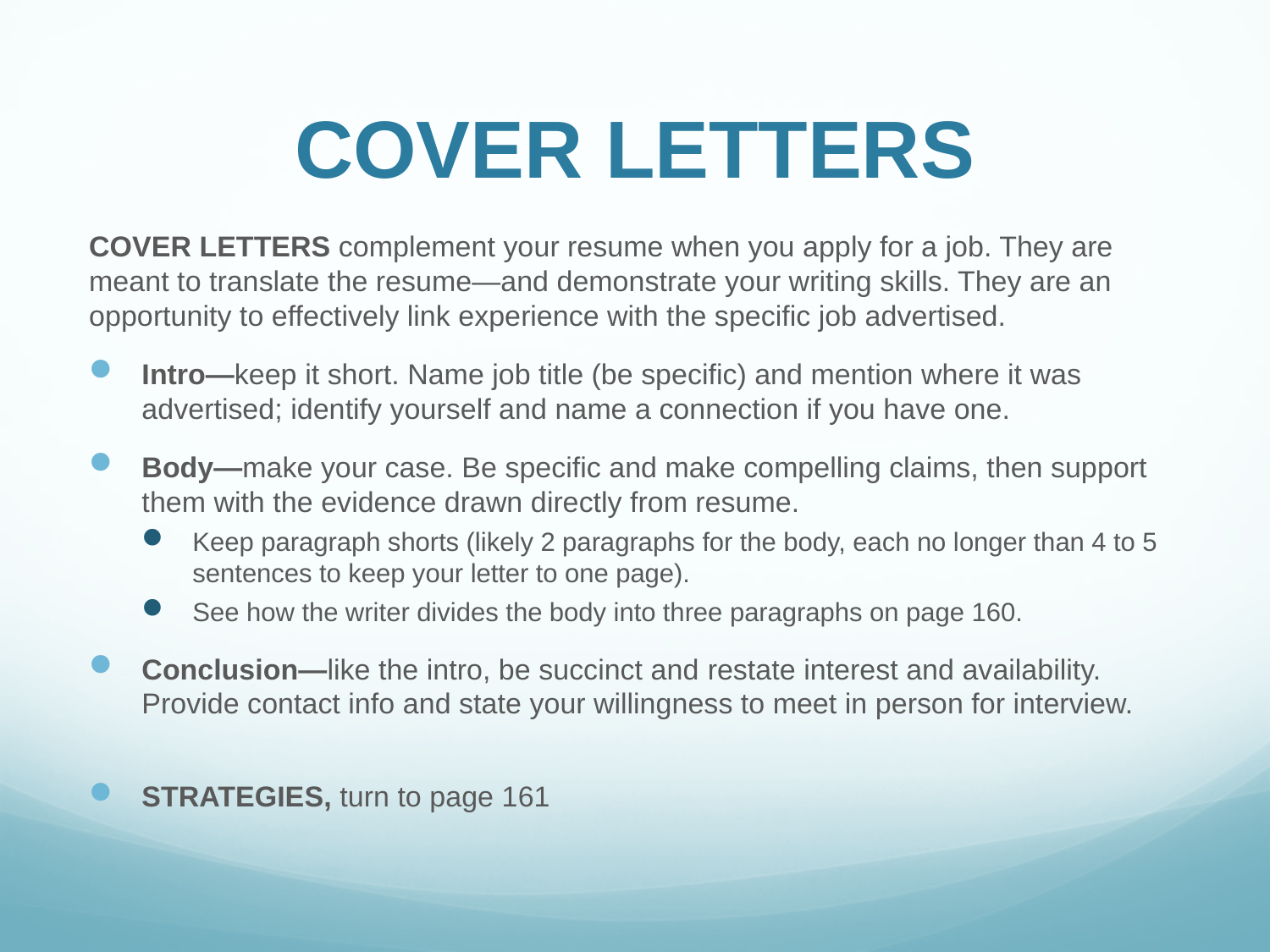

# COVER LETTERS
COVER LETTERS complement your resume when you apply for a job. They are meant to translate the resume—and demonstrate your writing skills. They are an opportunity to effectively link experience with the specific job advertised.
Intro—keep it short. Name job title (be specific) and mention where it was advertised; identify yourself and name a connection if you have one.
Body—make your case. Be specific and make compelling claims, then support them with the evidence drawn directly from resume.
Keep paragraph shorts (likely 2 paragraphs for the body, each no longer than 4 to 5 sentences to keep your letter to one page).
See how the writer divides the body into three paragraphs on page 160.
Conclusion—like the intro, be succinct and restate interest and availability. Provide contact info and state your willingness to meet in person for interview.
STRATEGIES, turn to page 161